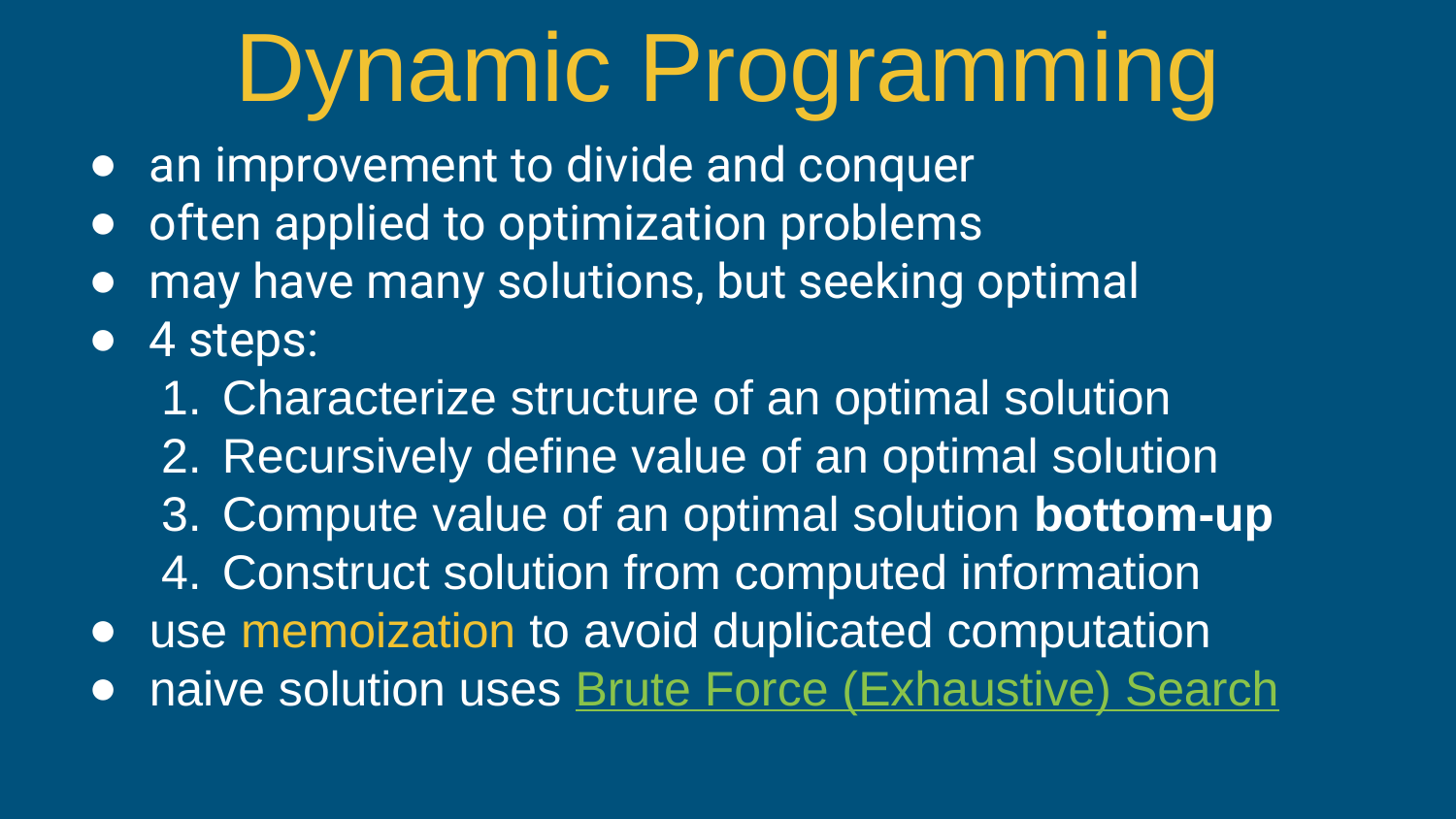

# Dynamic Programming
an improvement to divide and conquer
often applied to optimization problems
may have many solutions, but seeking optimal
4 steps:
Characterize structure of an optimal solution
Recursively define value of an optimal solution
Compute value of an optimal solution bottom-up
Construct solution from computed information
use memoization to avoid duplicated computation
naive solution uses Brute Force (Exhaustive) Search